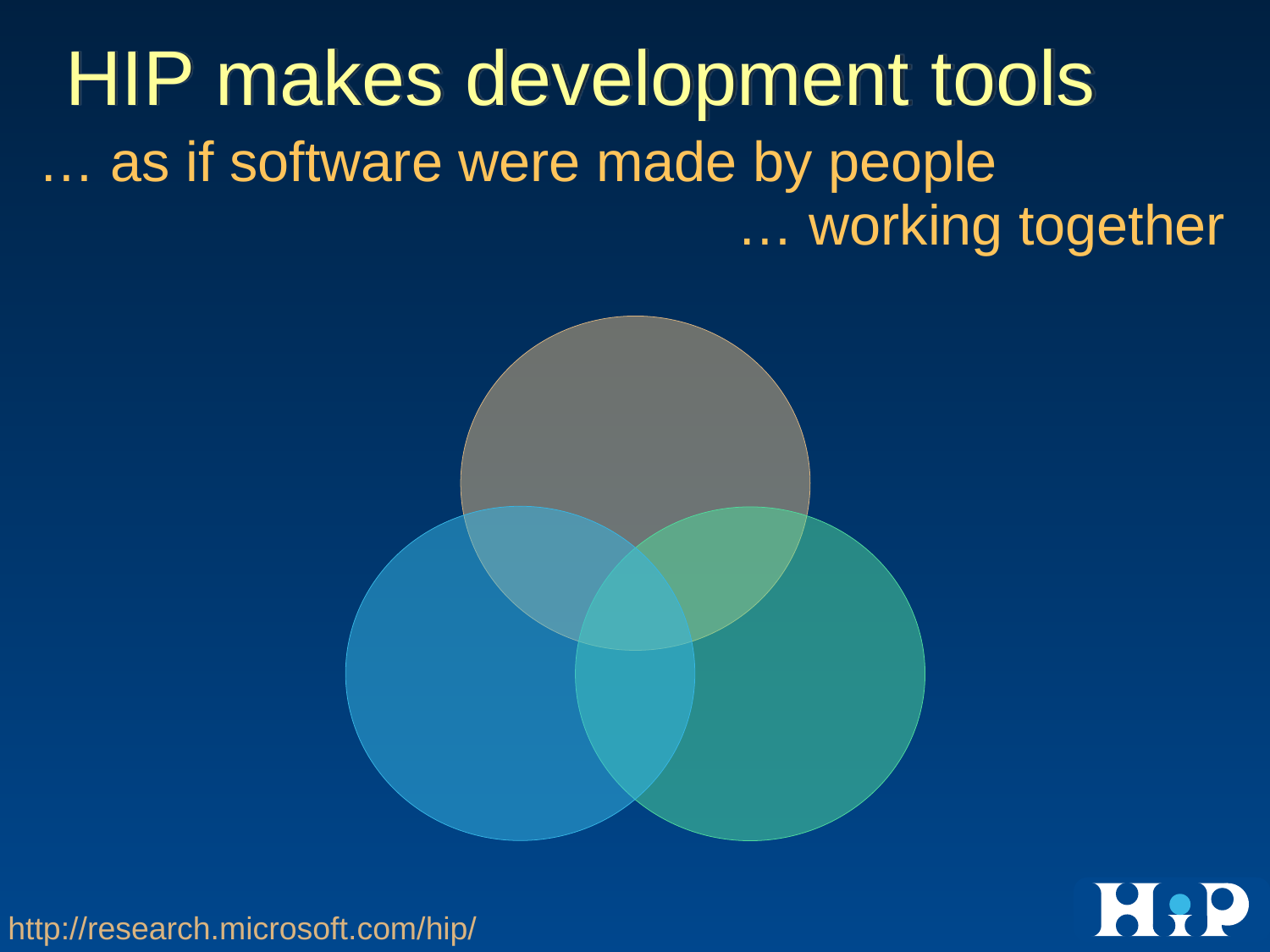

HIP makes development tools
… as if software were made by people
… working together